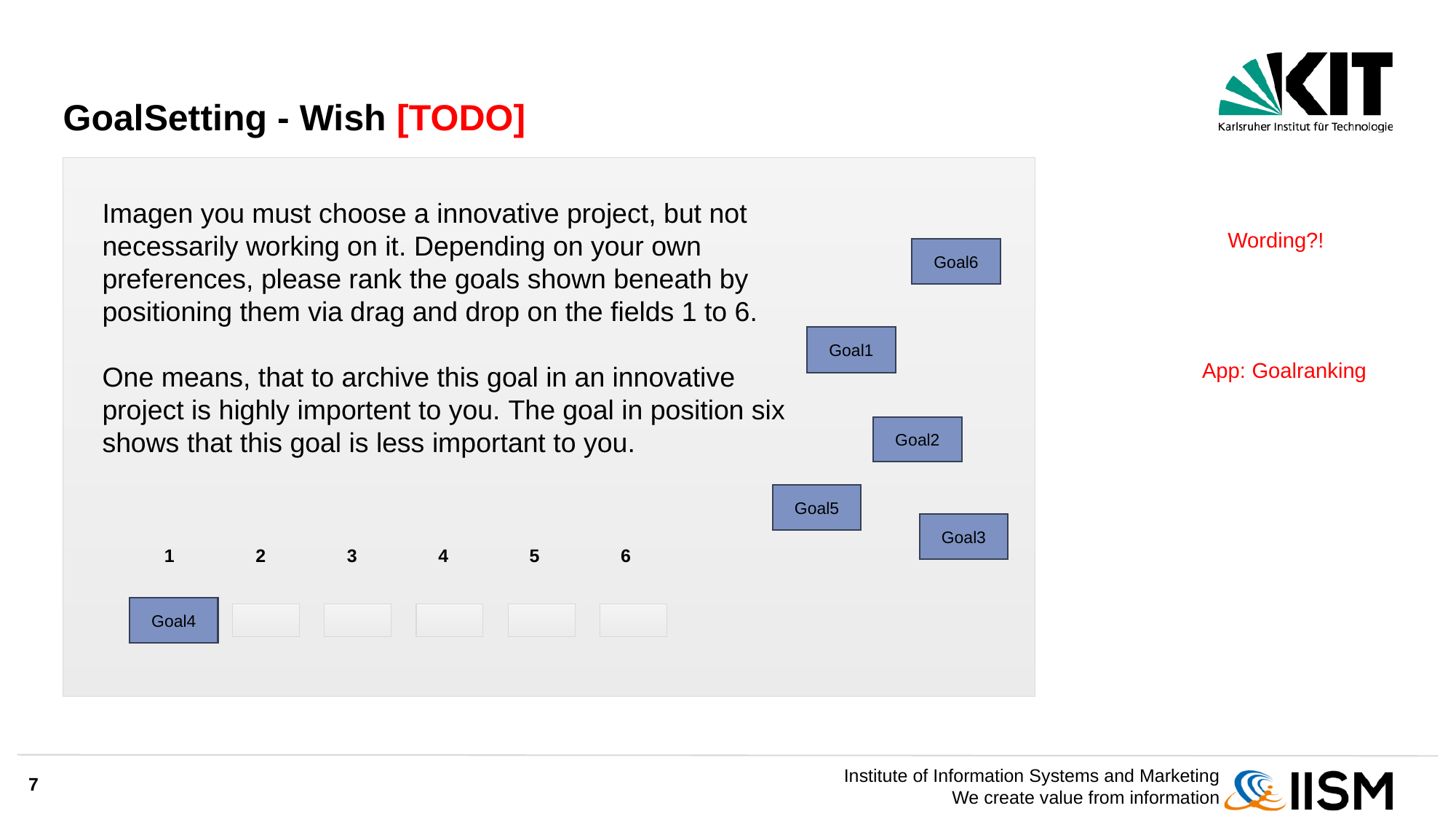

# GoalSetting - Wish [TODO]

Imagen you must choose a innovative project, but not necessarily working on it. Depending on your own preferences, please rank the goals shown beneath by positioning them via drag and drop on the fields 1 to 6.

One means, that to archive this goal in an innovative project is highly importent to you. The goal in position six shows that this goal is less important to you.

Wording?!
Goal6
Goal1
App: Goalranking
Goal2
Goal5
Goal3
1
2
3
4
5
6

Goal4